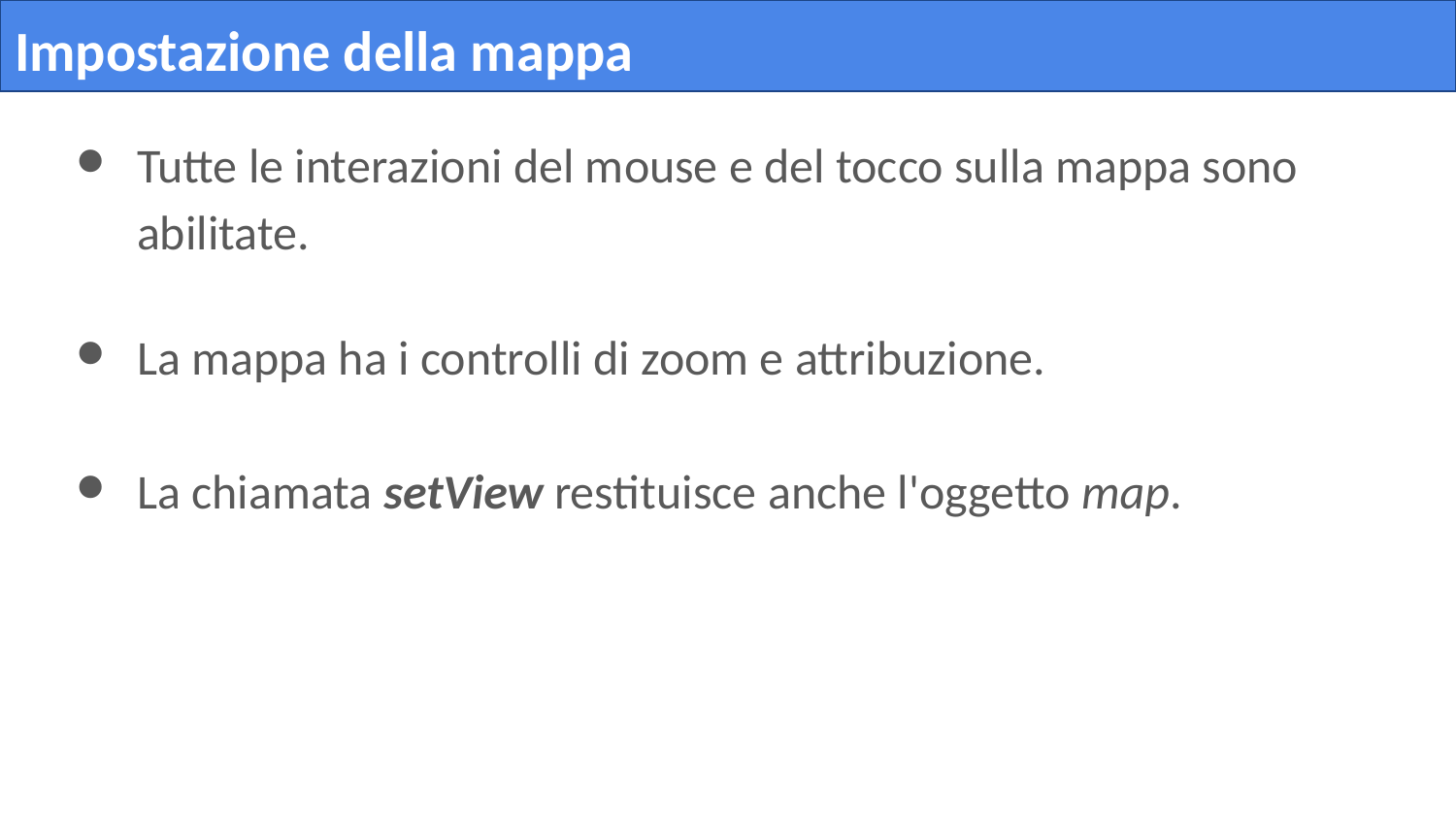

# Impostazione della mappa

Tutte le interazioni del mouse e del tocco sulla mappa sono abilitate.
La mappa ha i controlli di zoom e attribuzione.

La chiamata setView restituisce anche l'oggetto map.